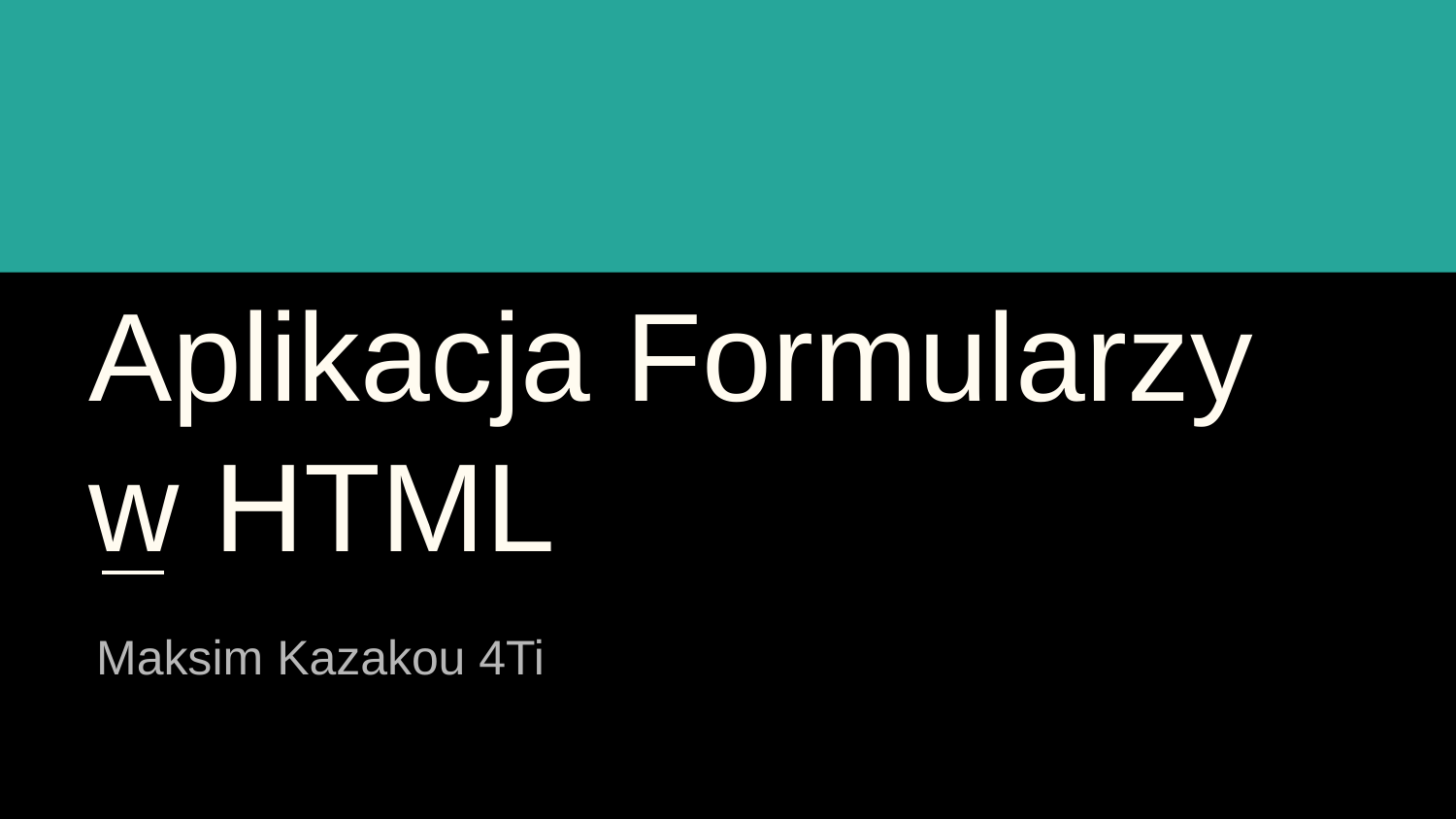

# Aplikacja Formularzy w HTML
Maksim Kazakou 4Ti